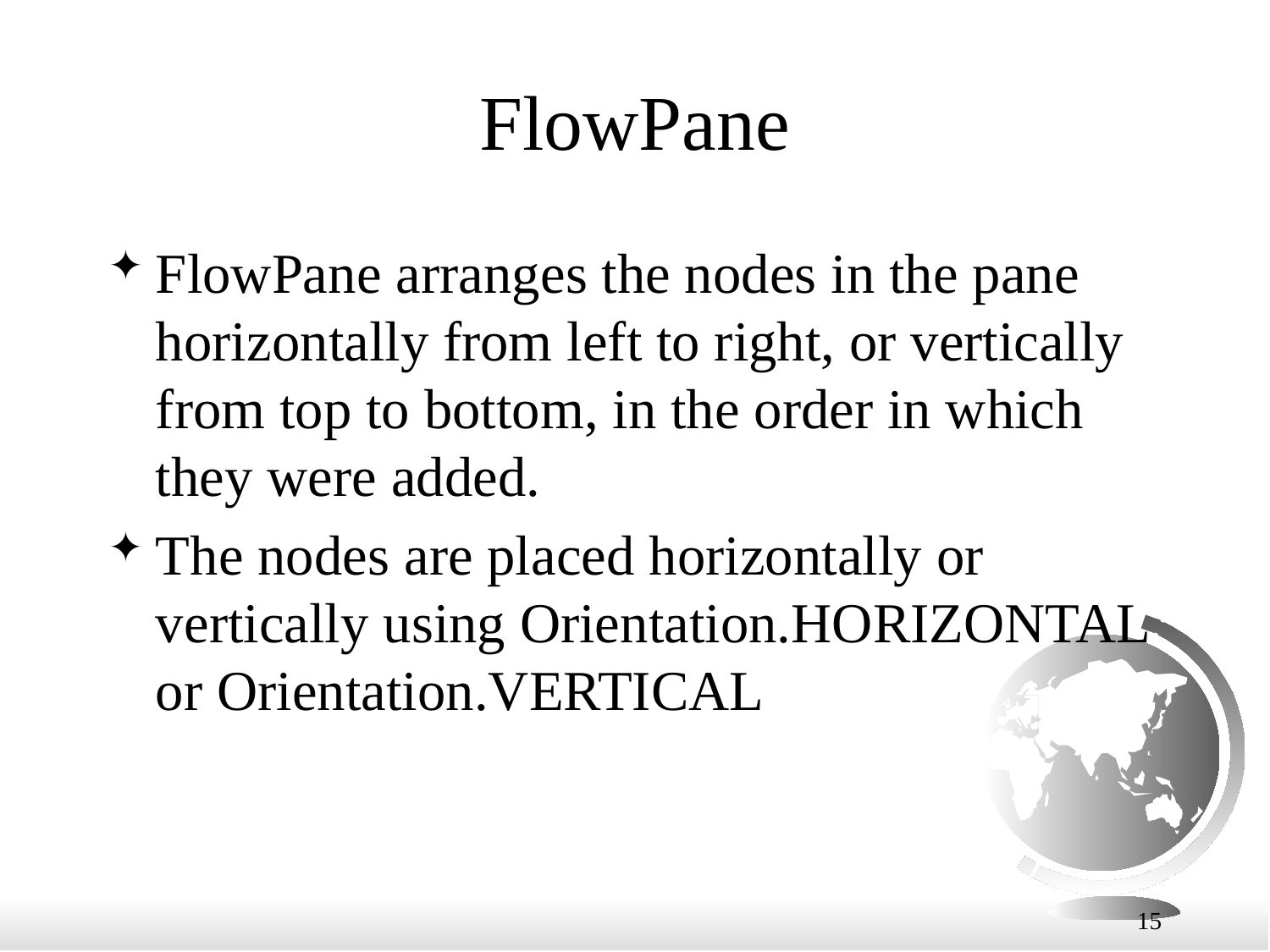

# FlowPane
FlowPane arranges the nodes in the pane horizontally from left to right, or vertically from top to bottom, in the order in which they were added.
The nodes are placed horizontally or vertically using Orientation.HORIZONTAL or Orientation.VERTICAL
15